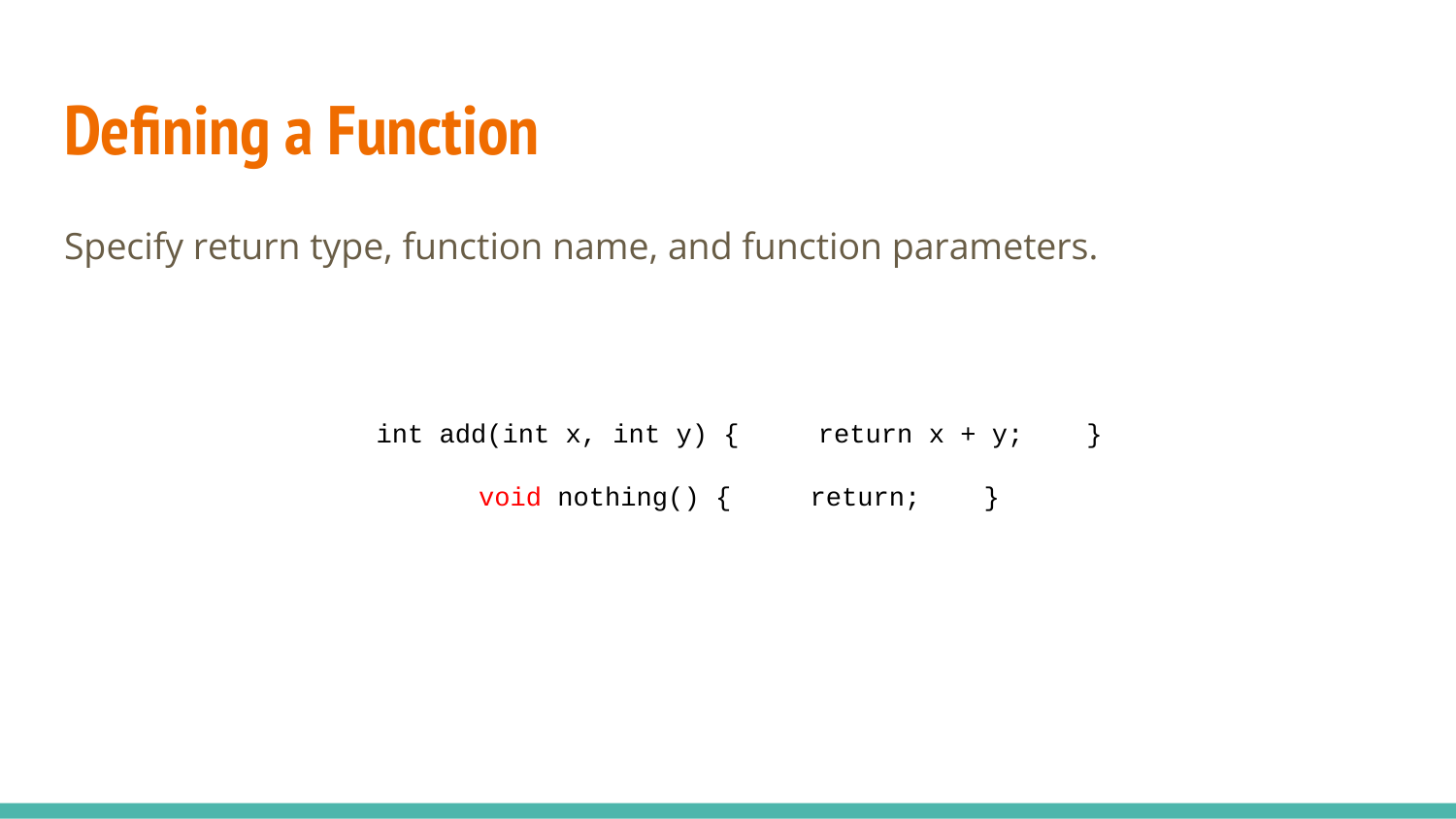

# Defining a Function
Specify return type, function name, and function parameters.
int add(int x, int y) {     return x + y;    }

void nothing() {     return;    }